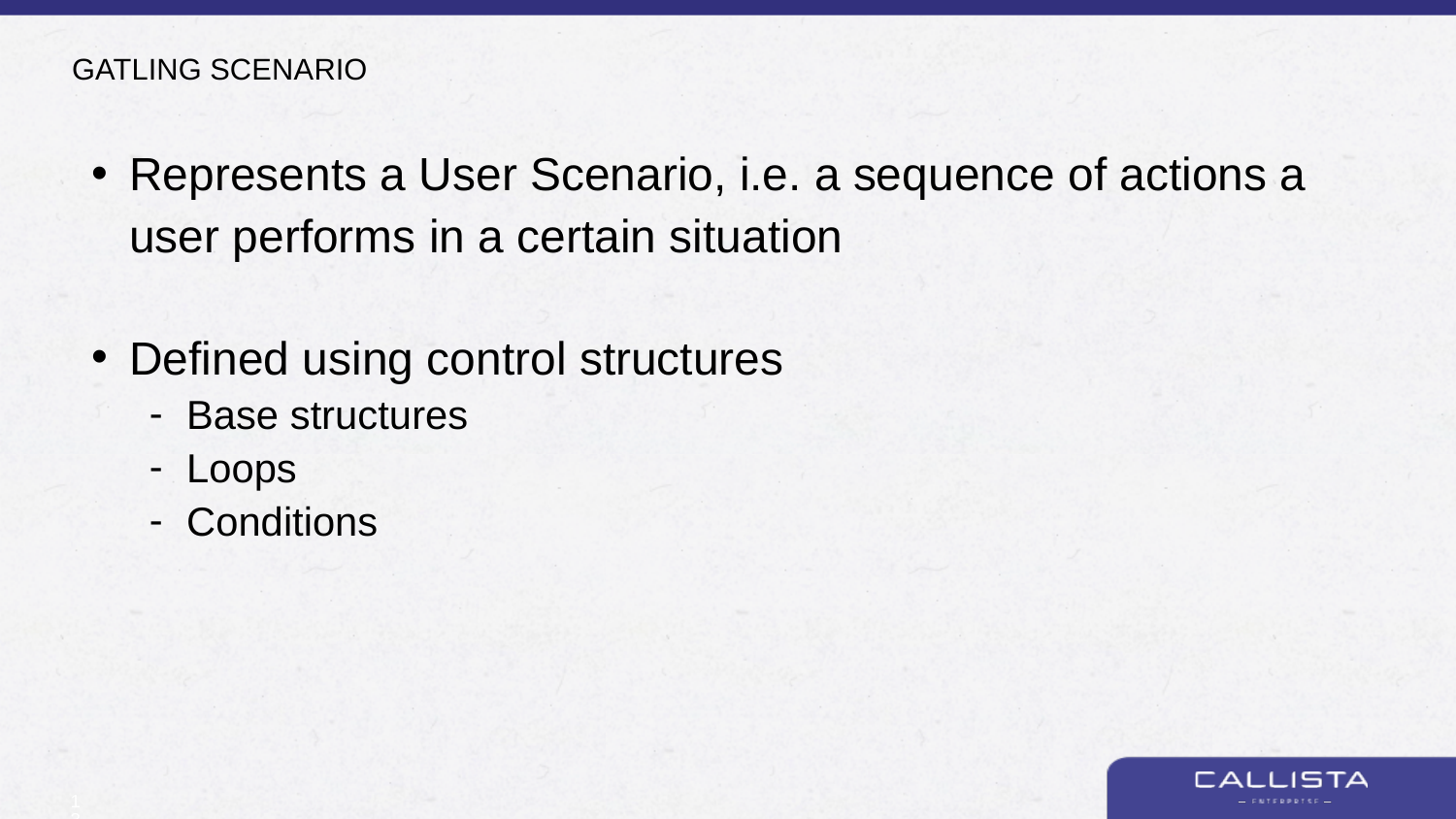

# Gatling Scenario
Represents a User Scenario, i.e. a sequence of actions a user performs in a certain situation

Defined using control structures
Base structures
Loops
Conditions
13